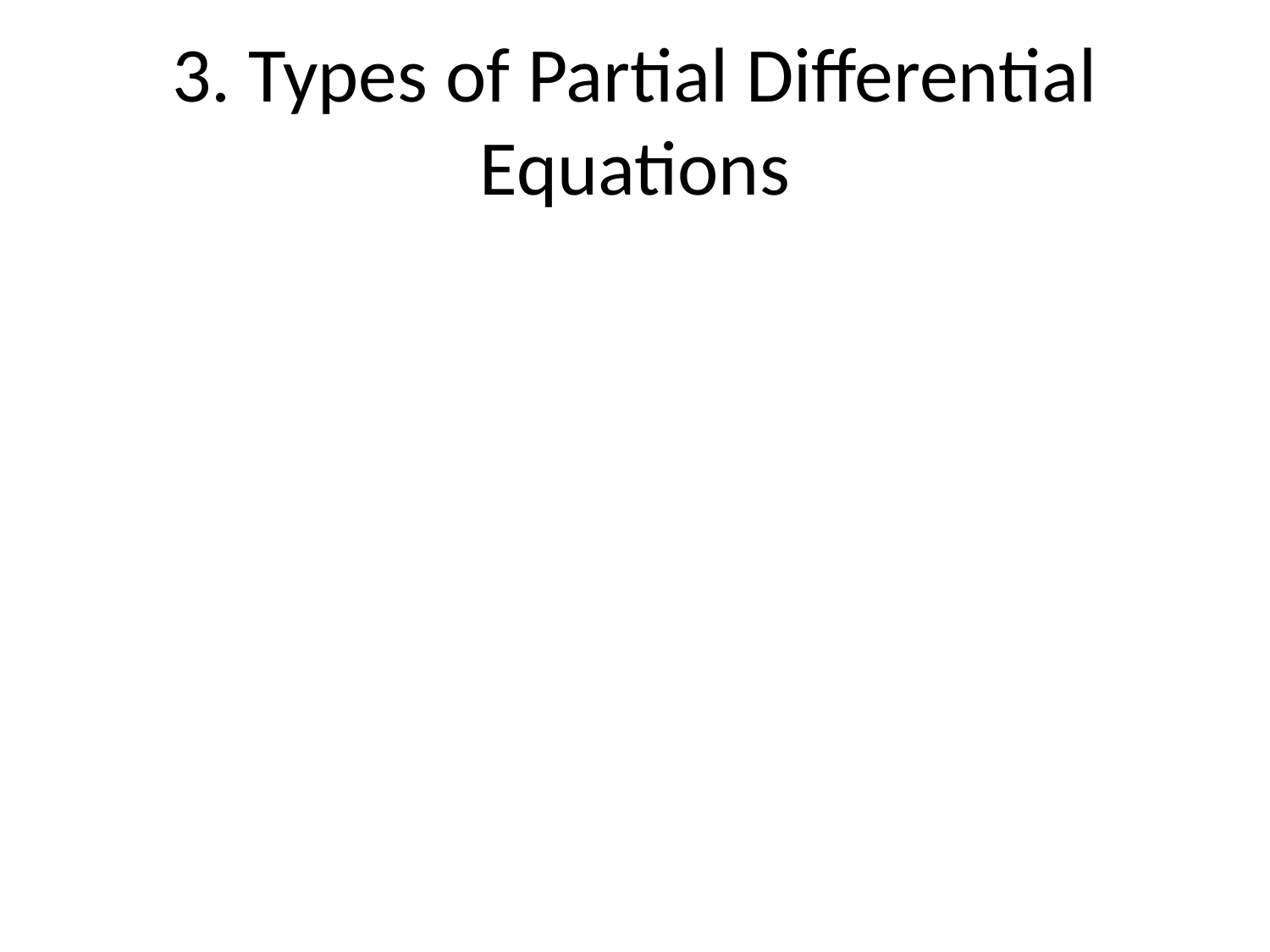

# 3. Types of Partial Differential Equations